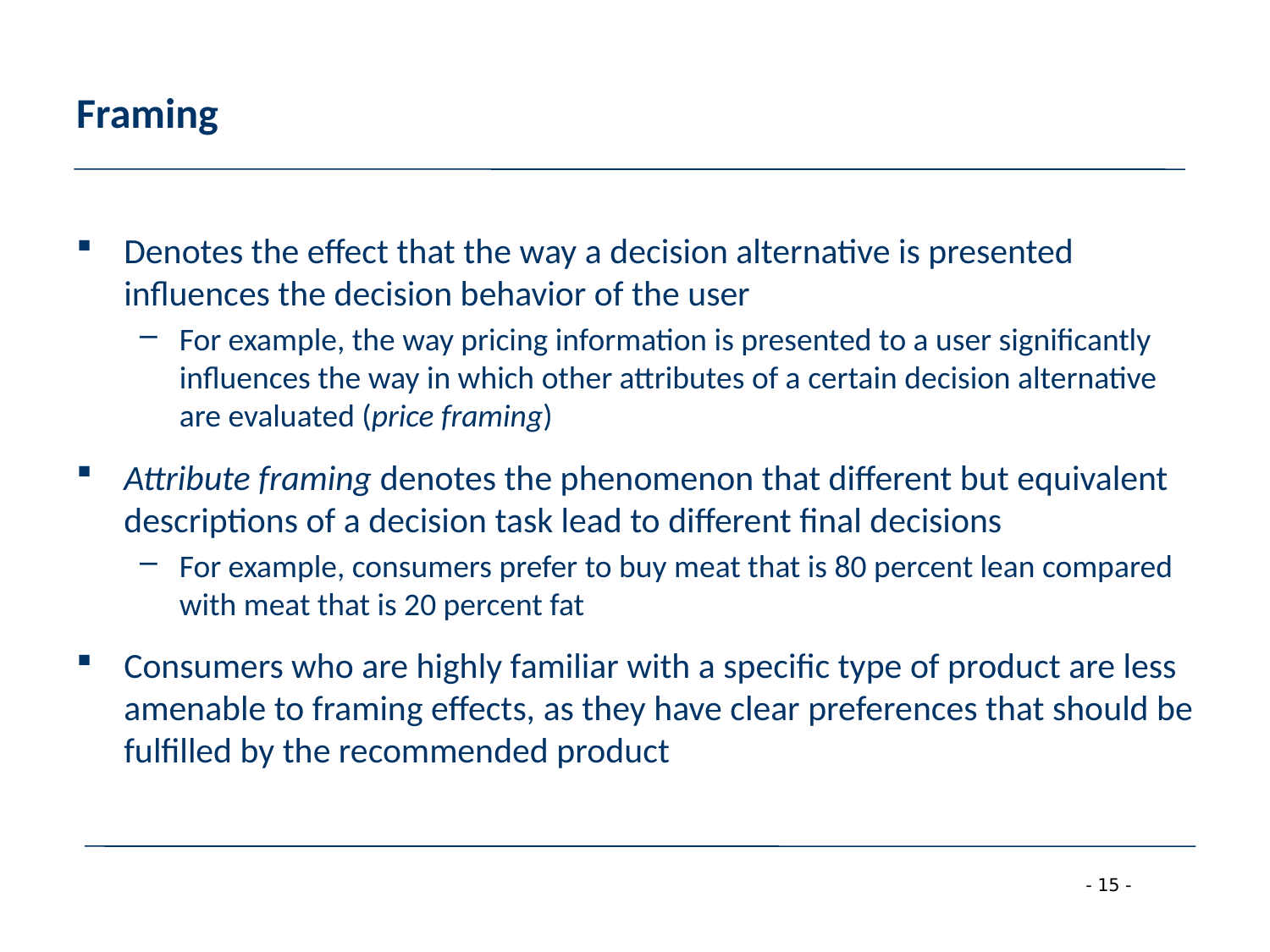

# Framing
Denotes the effect that the way a decision alternative is presented influences the decision behavior of the user
For example, the way pricing information is presented to a user significantly influences the way in which other attributes of a certain decision alternative are evaluated (price framing)
Attribute framing denotes the phenomenon that different but equivalent descriptions of a decision task lead to different final decisions
For example, consumers prefer to buy meat that is 80 percent lean compared with meat that is 20 percent fat
Consumers who are highly familiar with a specific type of product are less amenable to framing effects, as they have clear preferences that should be fulfilled by the recommended product